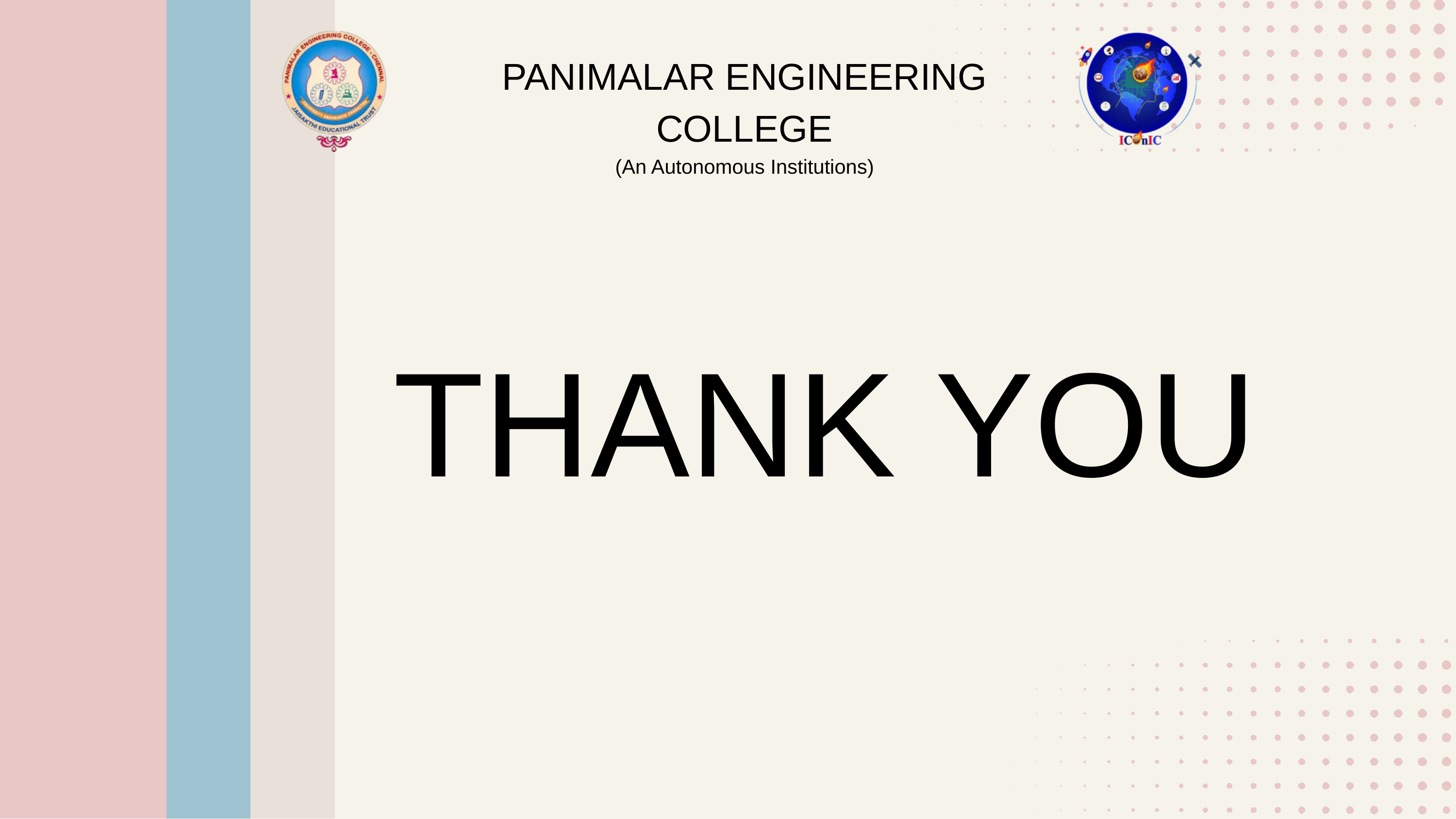

PANIMALAR ENGINEERING COLLEGE
(An Autonomous Institutions)

THANK YOU